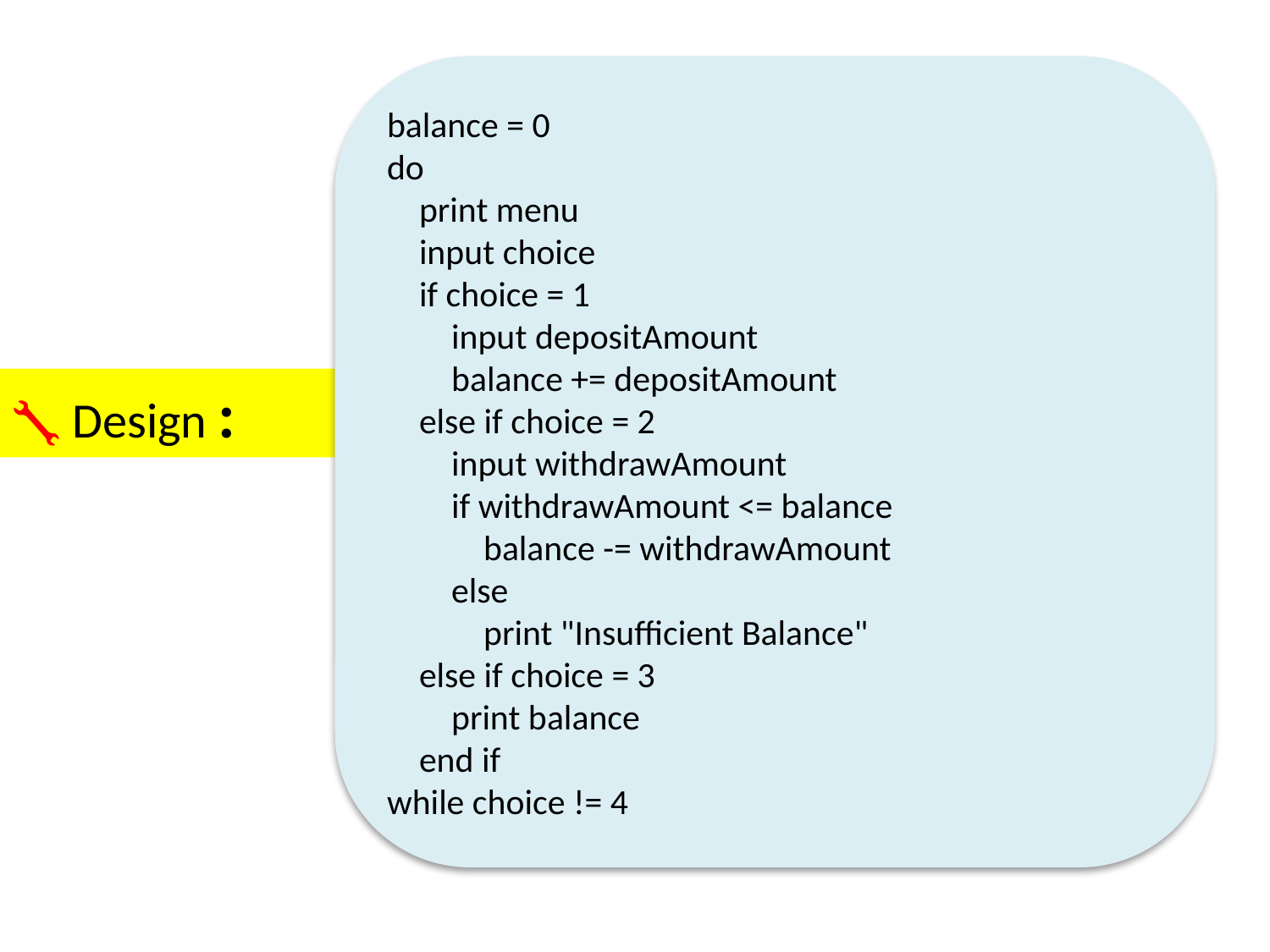

balance = 0
do
    print menu
    input choice
    if choice = 1
        input depositAmount
        balance += depositAmount
    else if choice = 2
        input withdrawAmount
        if withdrawAmount <= balance
            balance -= withdrawAmount
        else
            print "Insufficient Balance"
    else if choice = 3
        print balance
    end if
while choice != 4
🔧 Design :